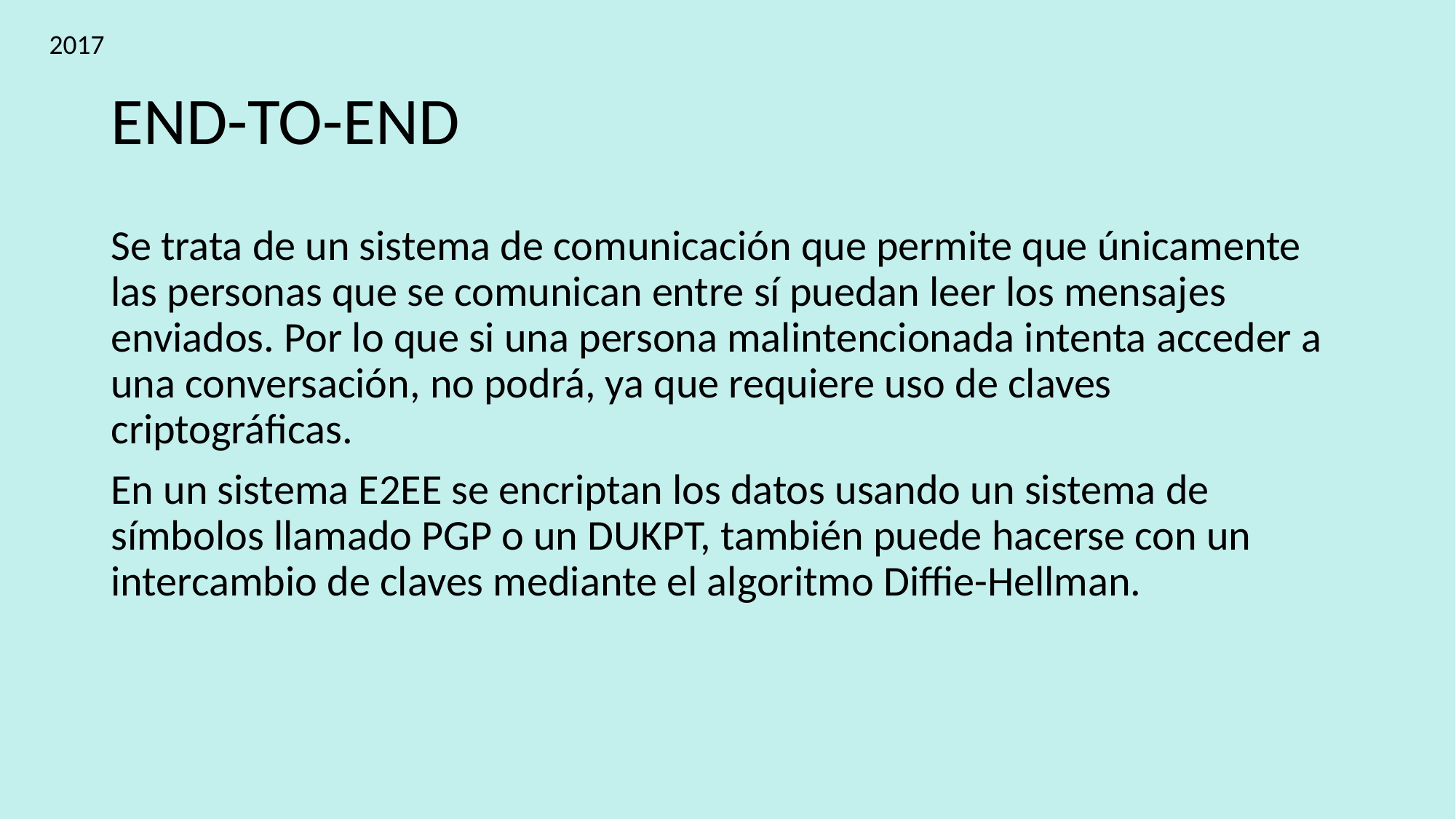

2017
# END-TO-END
Se trata de un sistema de comunicación que permite que únicamente las personas que se comunican entre sí puedan leer los mensajes enviados. Por lo que si una persona malintencionada intenta acceder a una conversación, no podrá, ya que requiere uso de claves criptográficas.
En un sistema E2EE se encriptan los datos usando un sistema de símbolos llamado PGP o un DUKPT, también puede hacerse con un intercambio de claves mediante el algoritmo Diffie-Hellman.